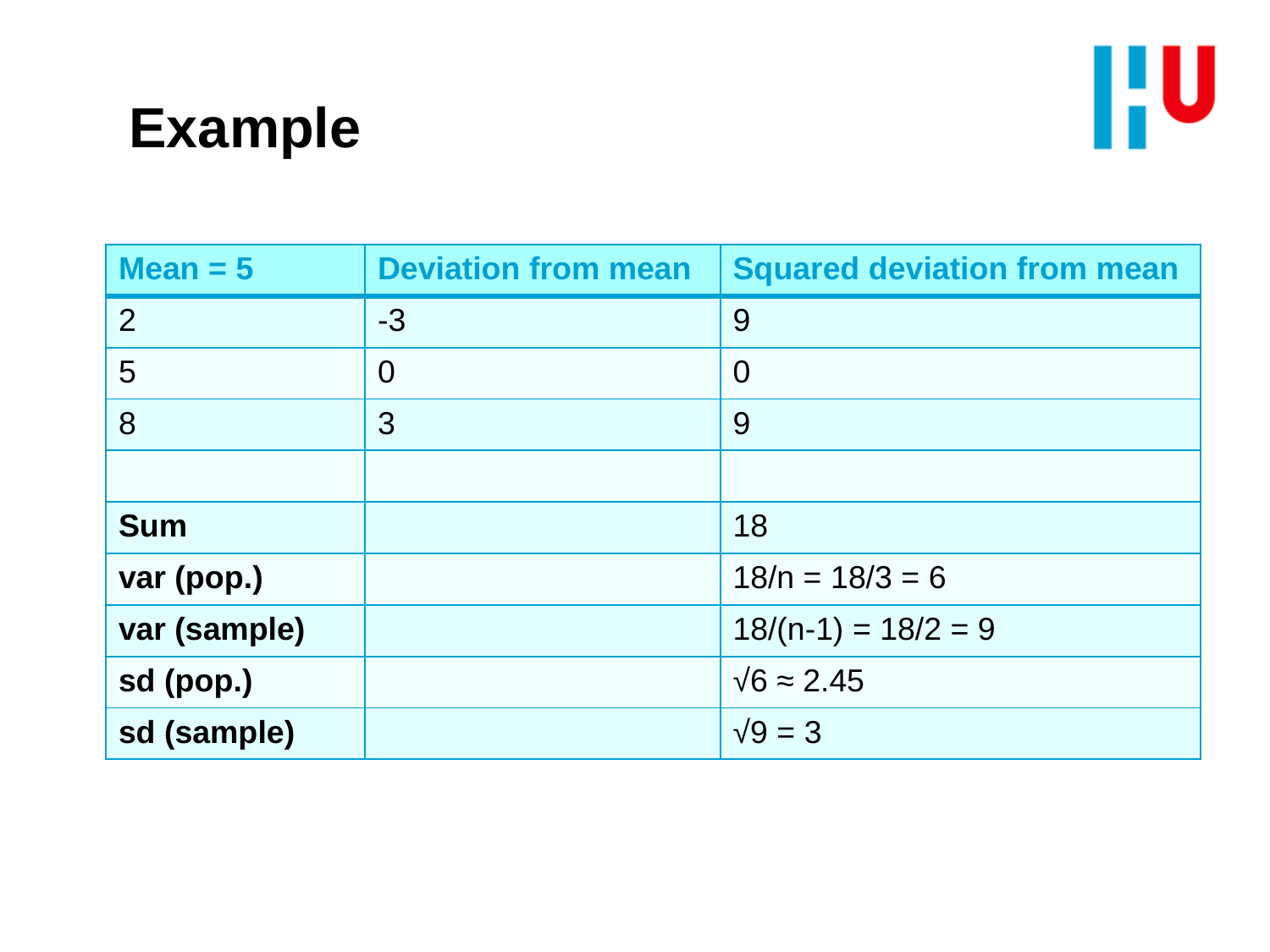

# Example
| Mean = 5 | Deviation from mean | Squared deviation from mean |
| --- | --- | --- |
| 2 | -3 | 9 |
| 5 | 0 | 0 |
| 8 | 3 | 9 |
|  |  |  |
| Sum |  | 18 |
| var (pop.) |  | 18/n = 18/3 = 6 |
| var (sample) |  | 18/(n-1) = 18/2 = 9 |
| sd (pop.) |  | √6 ≈ 2.45 |
| sd (sample) |  | √9 = 3 |